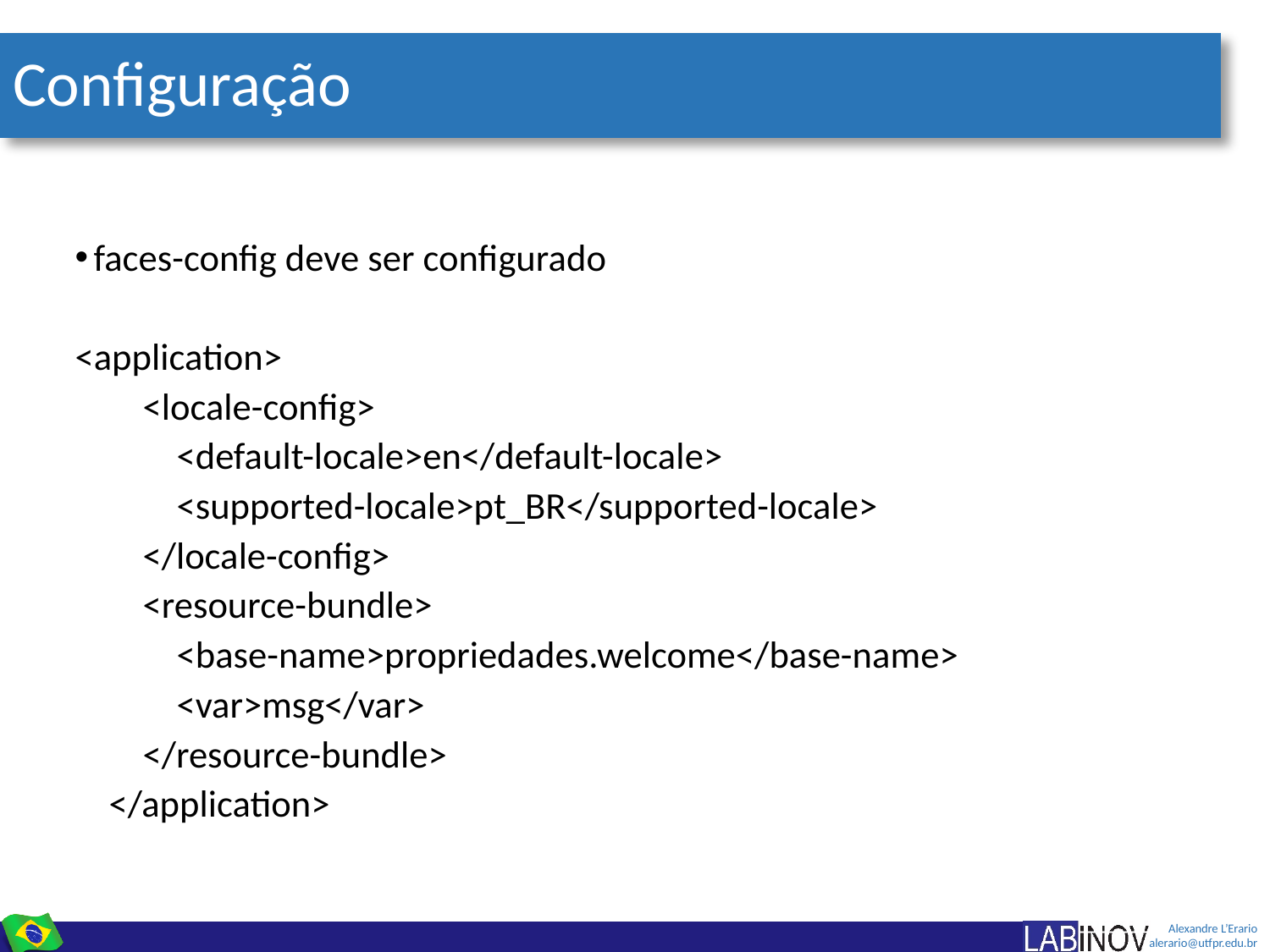

# Configuração
faces-config deve ser configurado

<application>
        <locale-config>
            <default-locale>en</default-locale>
            <supported-locale>pt_BR</supported-locale>
        </locale-config>
        <resource-bundle>
            <base-name>propriedades.welcome</base-name>
            <var>msg</var>
        </resource-bundle>
    </application>